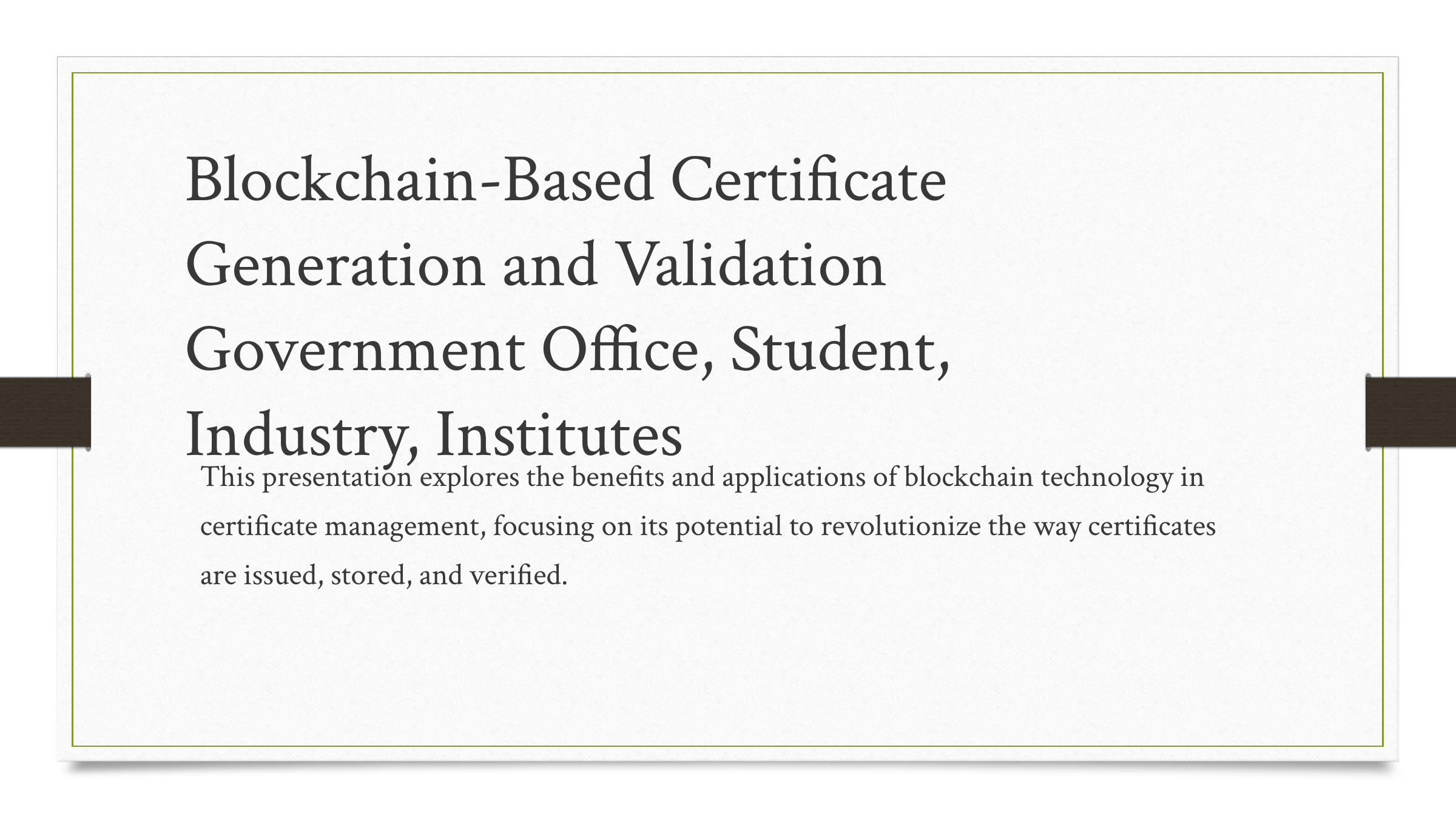

Blockchain-Based Certificate Generation and Validation Government Office, Student, Industry, Institutes
This presentation explores the benefits and applications of blockchain technology in certificate management, focusing on its potential to revolutionize the way certificates are issued, stored, and verified.